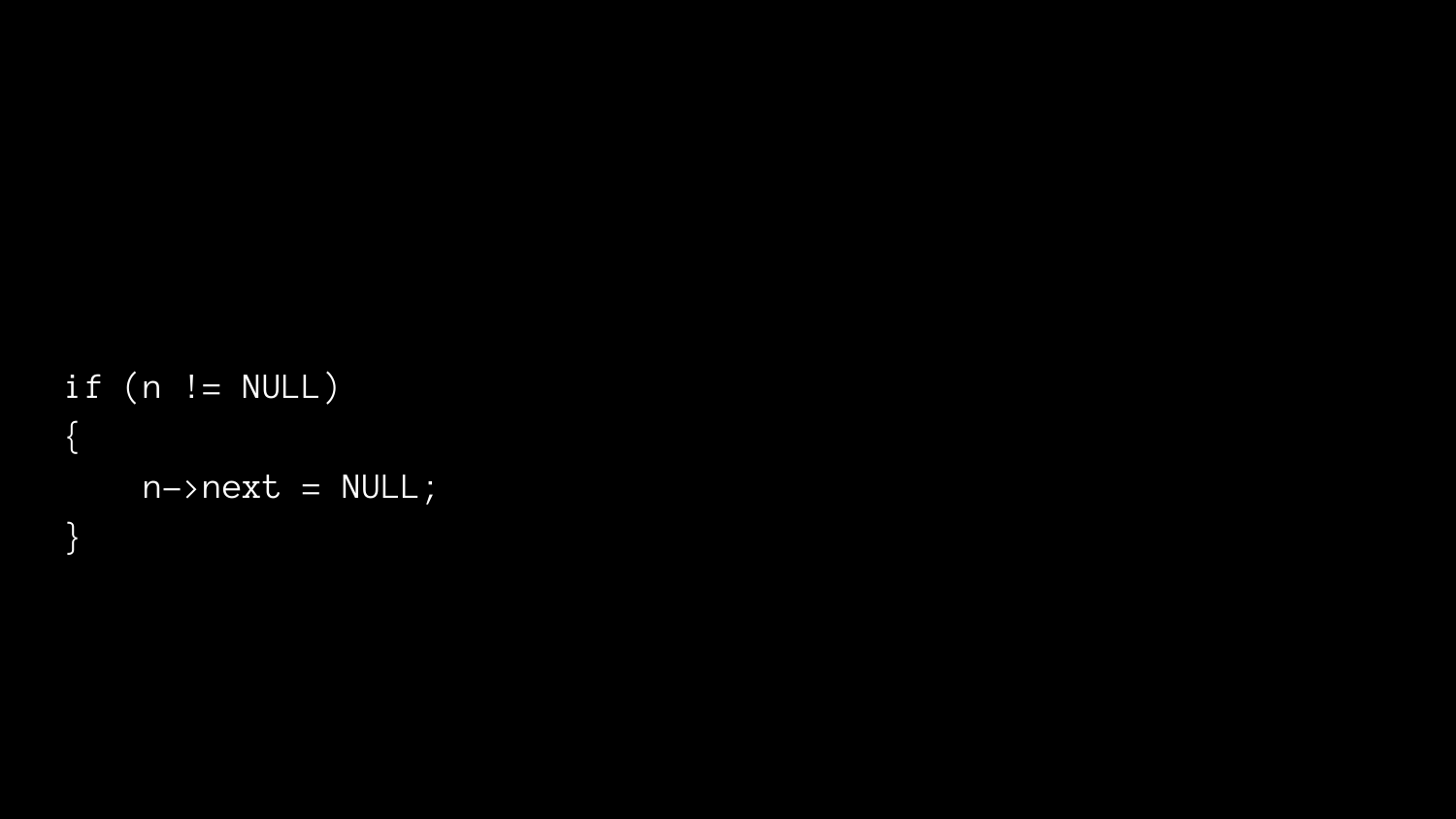

if (n != NULL)
{
    n->next = NULL;
}